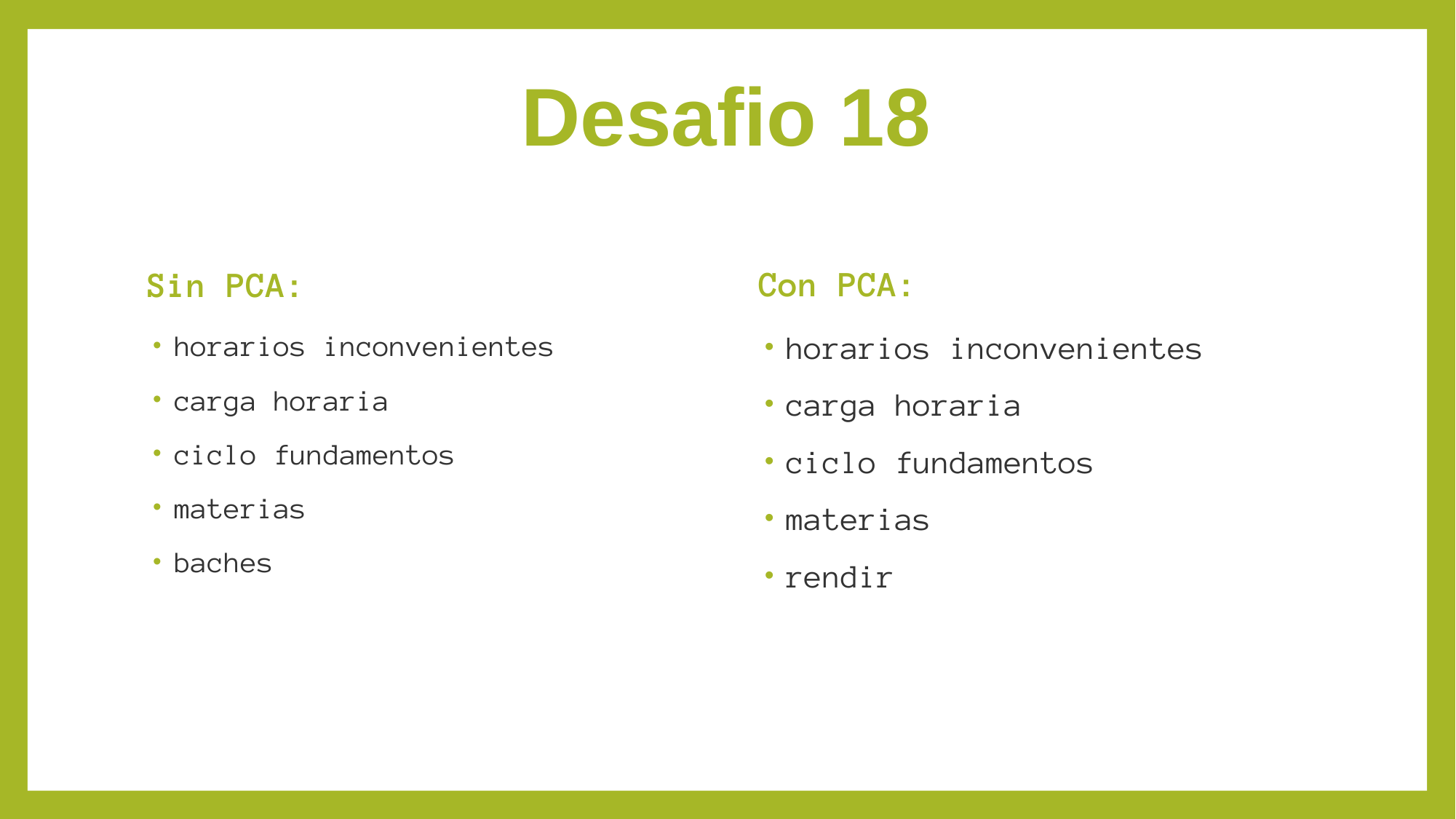

# Desafio 18
Con PCA:
Sin PCA:
horarios inconvenientes
carga horaria
ciclo fundamentos
materias
rendir

horarios inconvenientes
carga horaria
ciclo fundamentos
materias
baches